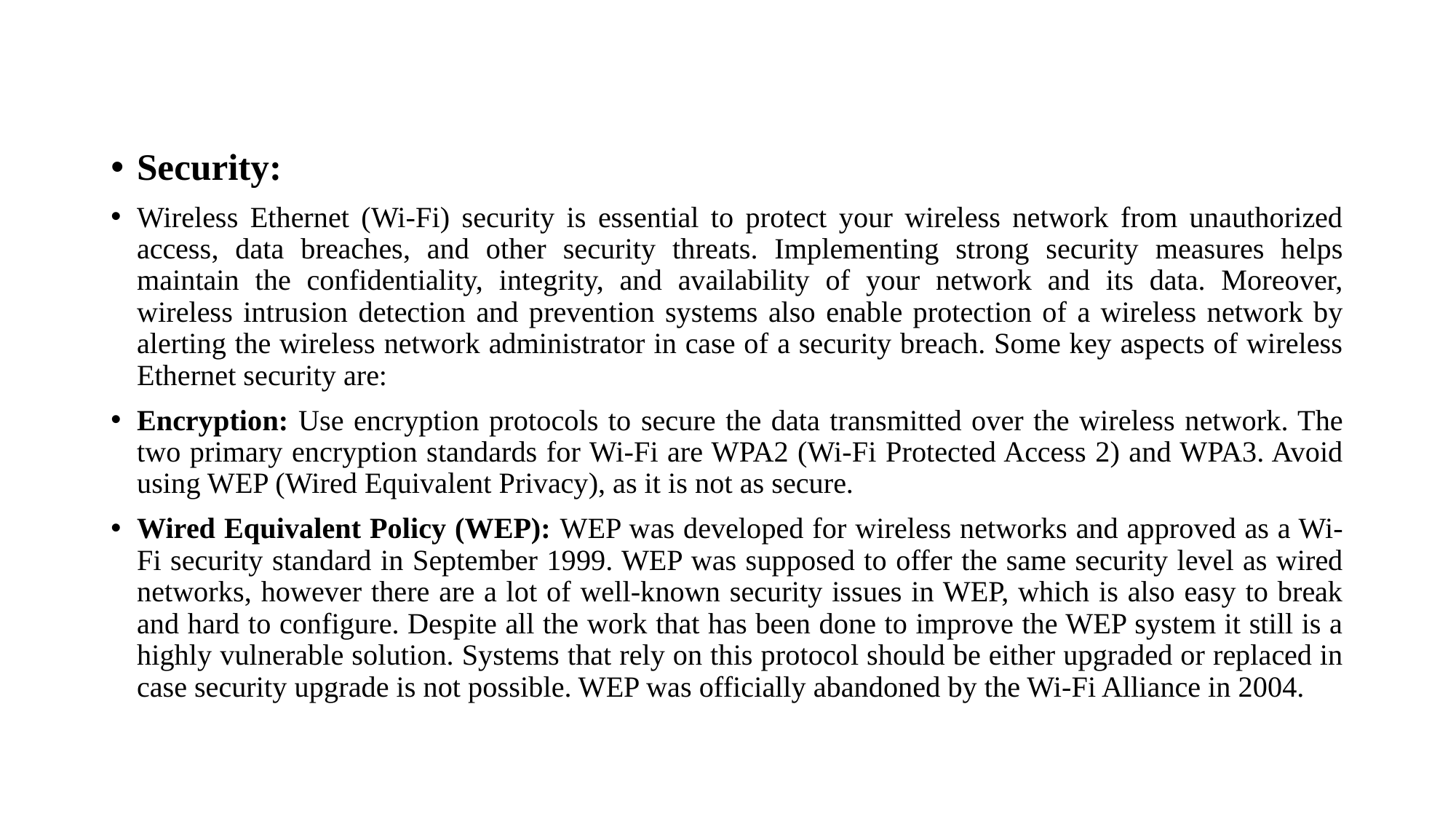

#
Security:
Wireless Ethernet (Wi-Fi) security is essential to protect your wireless network from unauthorized access, data breaches, and other security threats. Implementing strong security measures helps maintain the confidentiality, integrity, and availability of your network and its data. Moreover, wireless intrusion detection and prevention systems also enable protection of a wireless network by alerting the wireless network administrator in case of a security breach. Some key aspects of wireless Ethernet security are:
Encryption: Use encryption protocols to secure the data transmitted over the wireless network. The two primary encryption standards for Wi-Fi are WPA2 (Wi-Fi Protected Access 2) and WPA3. Avoid using WEP (Wired Equivalent Privacy), as it is not as secure.
Wired Equivalent Policy (WEP): WEP was developed for wireless networks and approved as a Wi-Fi security standard in September 1999. WEP was supposed to offer the same security level as wired networks, however there are a lot of well-known security issues in WEP, which is also easy to break and hard to configure. Despite all the work that has been done to improve the WEP system it still is a highly vulnerable solution. Systems that rely on this protocol should be either upgraded or replaced in case security upgrade is not possible. WEP was officially abandoned by the Wi-Fi Alliance in 2004.